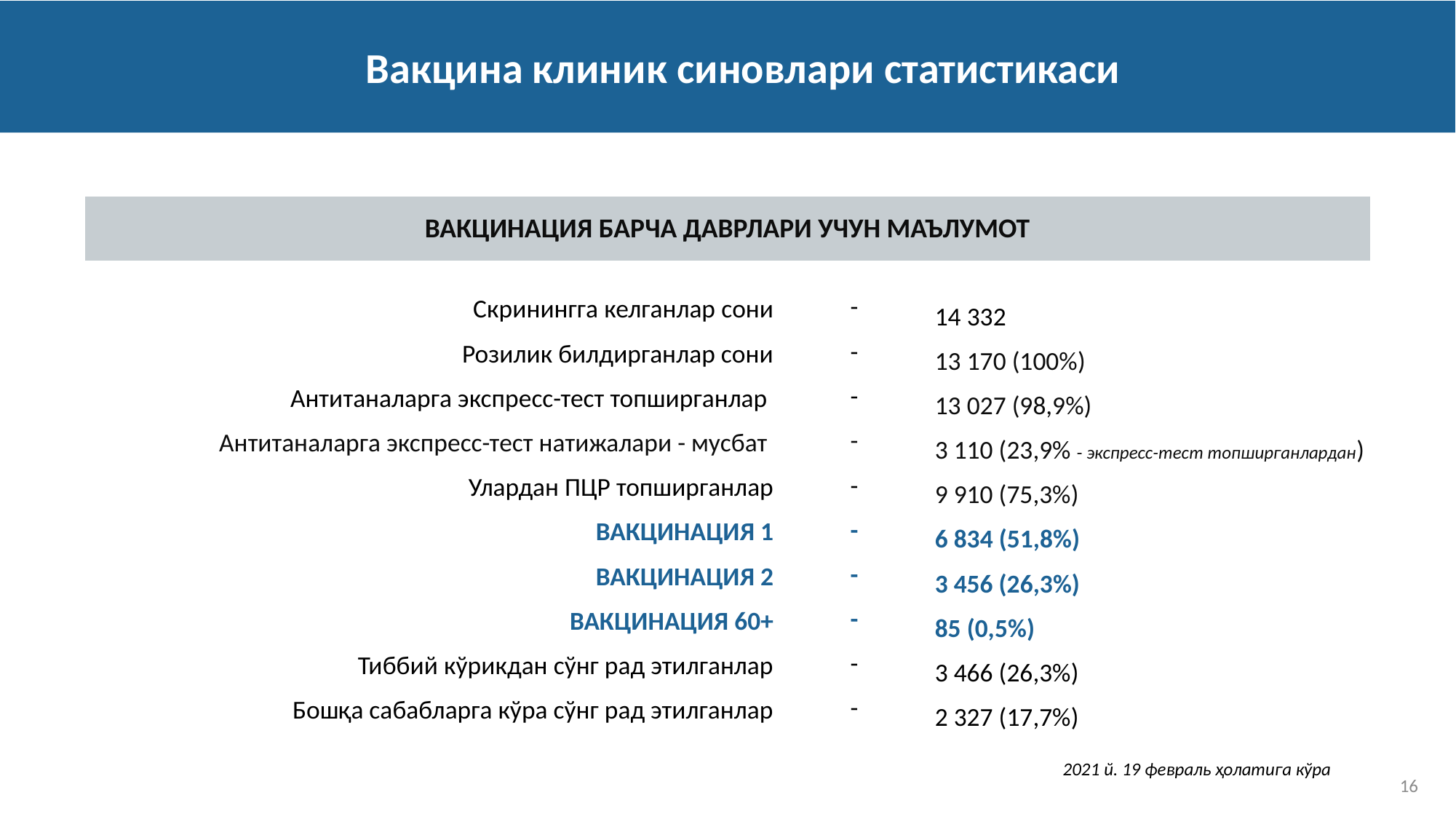

Вакцина клиник синовлари статистикаси
|  |  |  |
| --- | --- | --- |
| ВАКЦИНАЦИЯ БАРЧА ДАВРЛАРИ УЧУН МАЪЛУМОТ |  |  |
| Скринингга келганлар сони | - | 14 332 |
| Розилик билдирганлар сони | - | 13 170 (100%) |
| Антитаналарга экспресс-тест топширганлар | - | 13 027 (98,9%) |
| Антитаналарга экспресс-тест натижалари - мусбат | - | 3 110 (23,9% - экспресс-тест топширганлардан) |
| Улардан ПЦР топширганлар | - | 9 910 (75,3%) |
| ВАКЦИНАЦИЯ 1 | - | 6 834 (51,8%) |
| ВАКЦИНАЦИЯ 2 | - | 3 456 (26,3%) |
| ВАКЦИНАЦИЯ 60+ | - | 85 (0,5%) |
| Тиббий кўрикдан сўнг рад этилганлар | - | 3 466 (26,3%) |
| Бошқа сабабларга кўра сўнг рад этилганлар | - | 2 327 (17,7%) |
|  |  |  |
2021 й. 19 февраль ҳолатига кўра
16